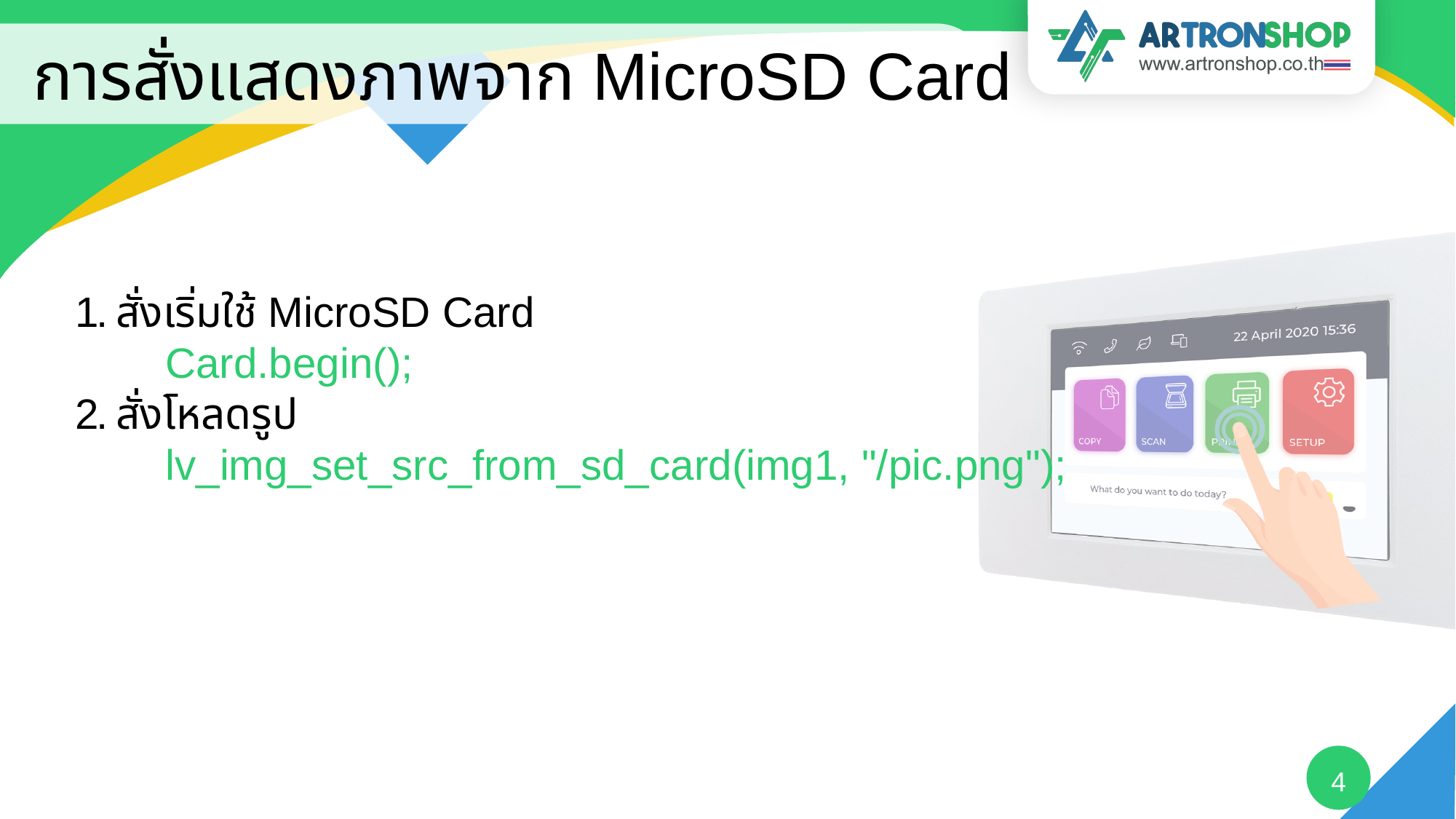

# การสั่งแสดงภาพจาก MicroSD Card
สั่งเริ่มใช้ MicroSD Card
   Card.begin();
สั่งโหลดรูป
   lv_img_set_src_from_sd_card(img1, "/pic.png");
4